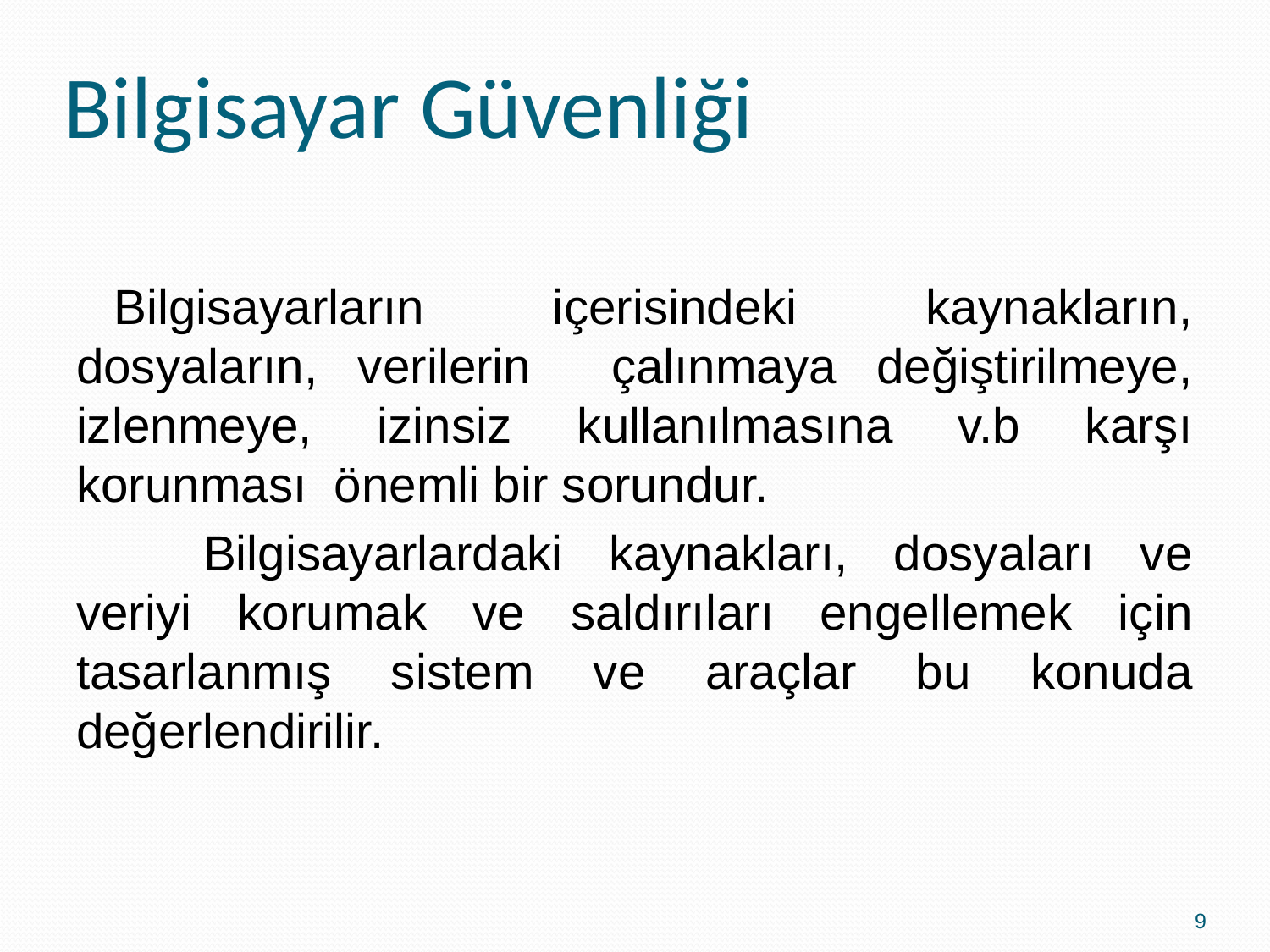

# Bilgisayar Güvenliği
Bilgisayarların içerisindeki kaynakların, dosyaların, verilerin  çalınmaya değiştirilmeye, izlenmeye, izinsiz kullanılmasına v.b karşı korunması  önemli bir sorundur.
	Bilgisayarlardaki kaynakları, dosyaları ve veriyi korumak ve saldırıları engellemek için tasarlanmış sistem ve araçlar bu konuda değerlendirilir.
9